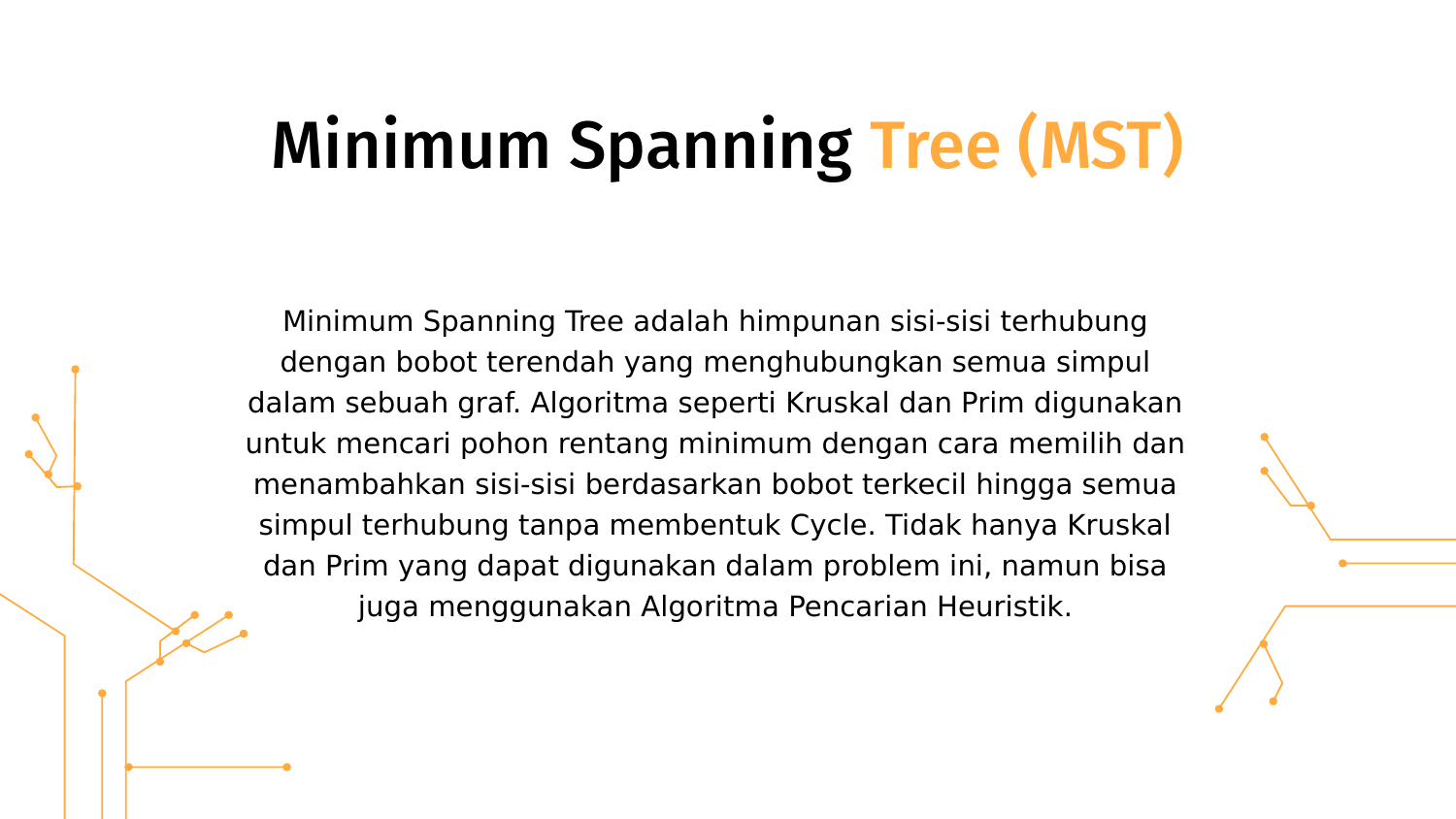

Minimum Spanning Tree (MST)
Minimum Spanning Tree adalah himpunan sisi-sisi terhubung dengan bobot terendah yang menghubungkan semua simpul dalam sebuah graf. Algoritma seperti Kruskal dan Prim digunakan untuk mencari pohon rentang minimum dengan cara memilih dan menambahkan sisi-sisi berdasarkan bobot terkecil hingga semua simpul terhubung tanpa membentuk Cycle. Tidak hanya Kruskal dan Prim yang dapat digunakan dalam problem ini, namun bisa juga menggunakan Algoritma Pencarian Heuristik.